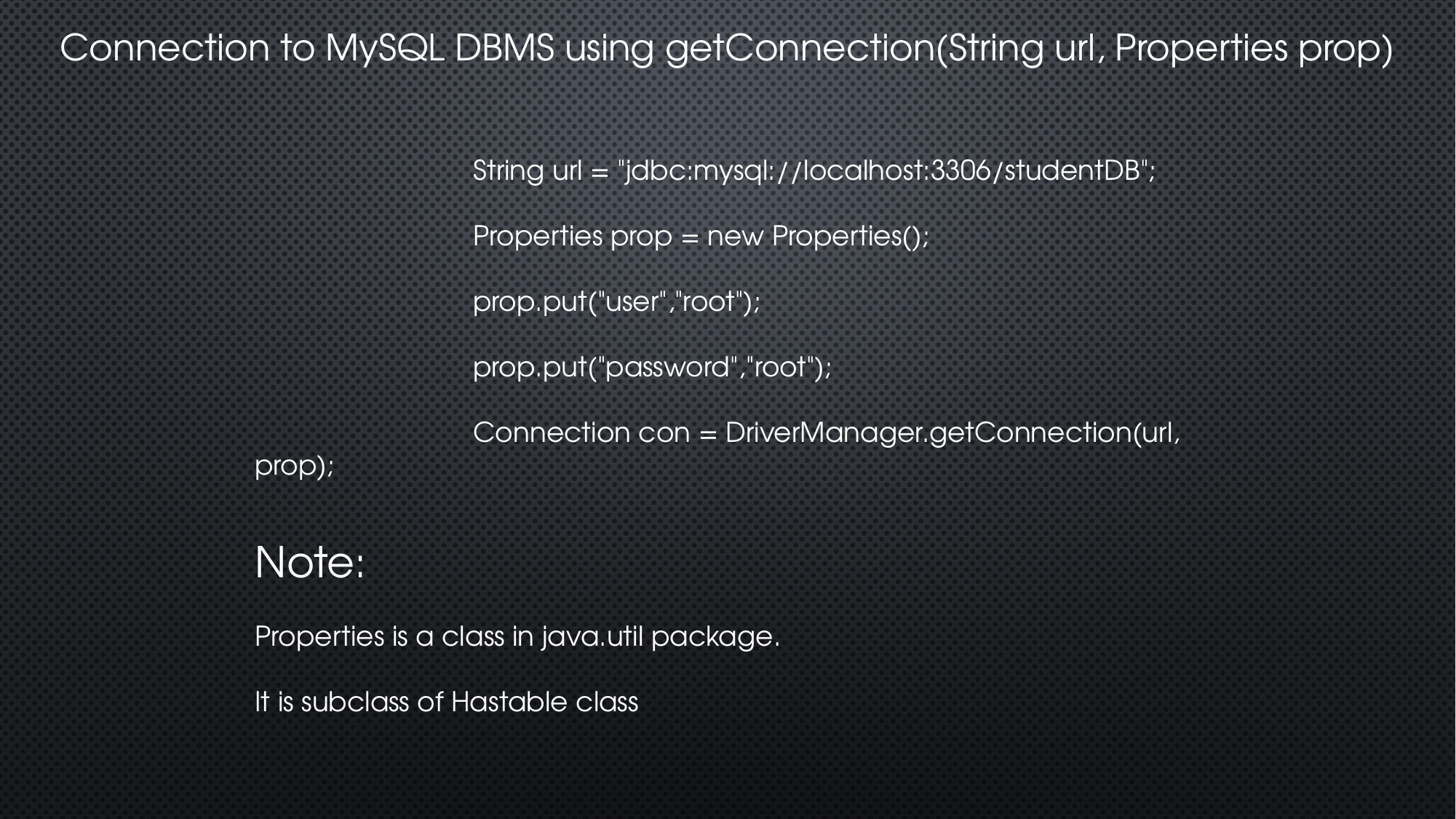

Connection to MySQL DBMS using getConnection(String url, Properties prop)
		String url = "jdbc:mysql://localhost:3306/studentDB";

		Properties prop = new Properties();

		prop.put("user","root");

		prop.put("password","root");

		Connection con = DriverManager.getConnection(url, prop);
Note:

Properties is a class in java.util package.

It is subclass of Hastable class